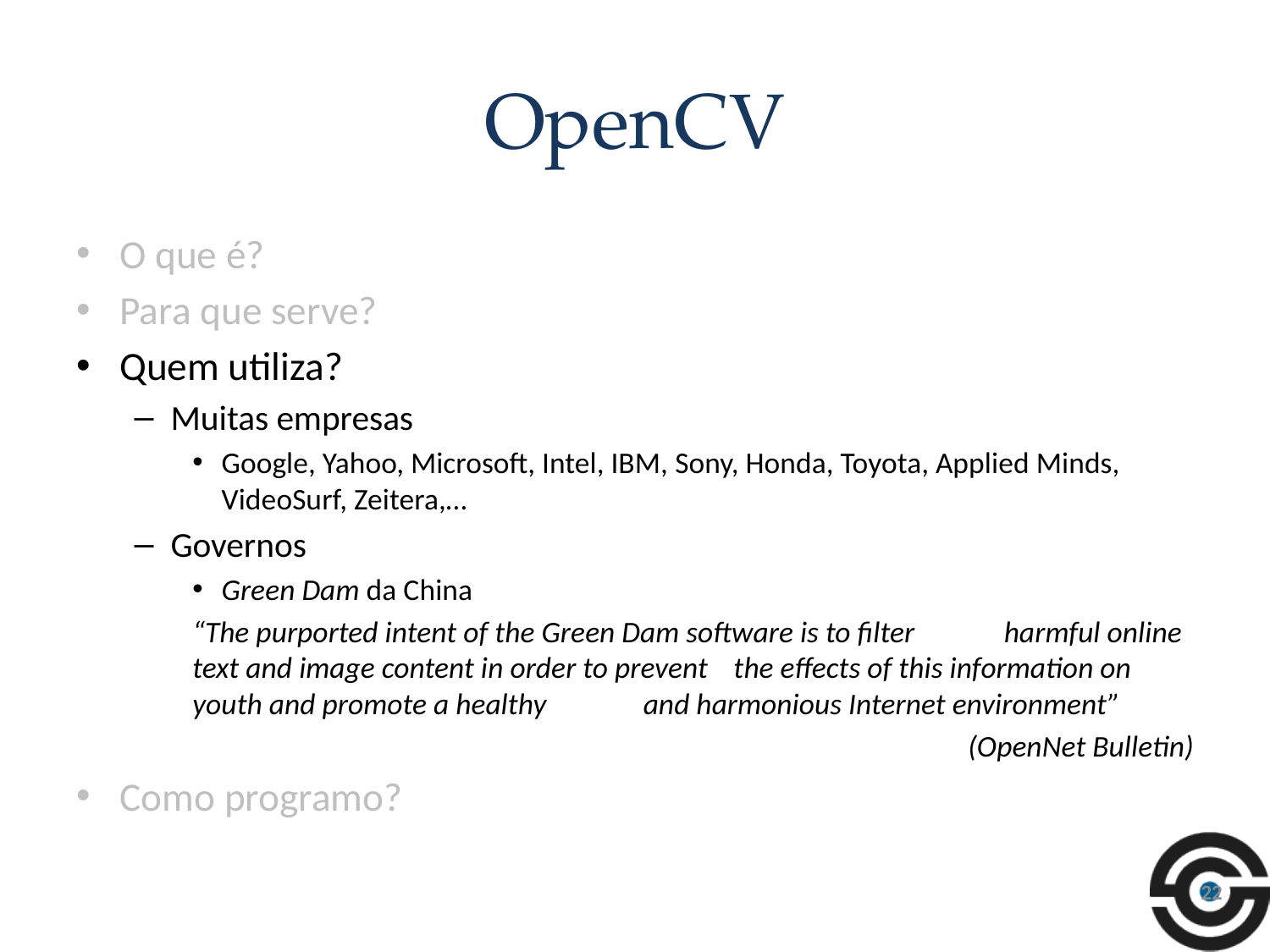

# OpenCV
O que é?
Para que serve?
Quem utiliza?
Muitas empresas
Google, Yahoo, Microsoft, Intel, IBM, Sony, Honda, Toyota, Applied Minds, VideoSurf, Zeitera,…
Governos
Green Dam da China
	“The purported intent of the Green Dam software is to filter 	harmful online text and image content in order to prevent 	the effects of this information on youth and promote a healthy 	and harmonious Internet environment”
(OpenNet Bulletin)
Como programo?
22